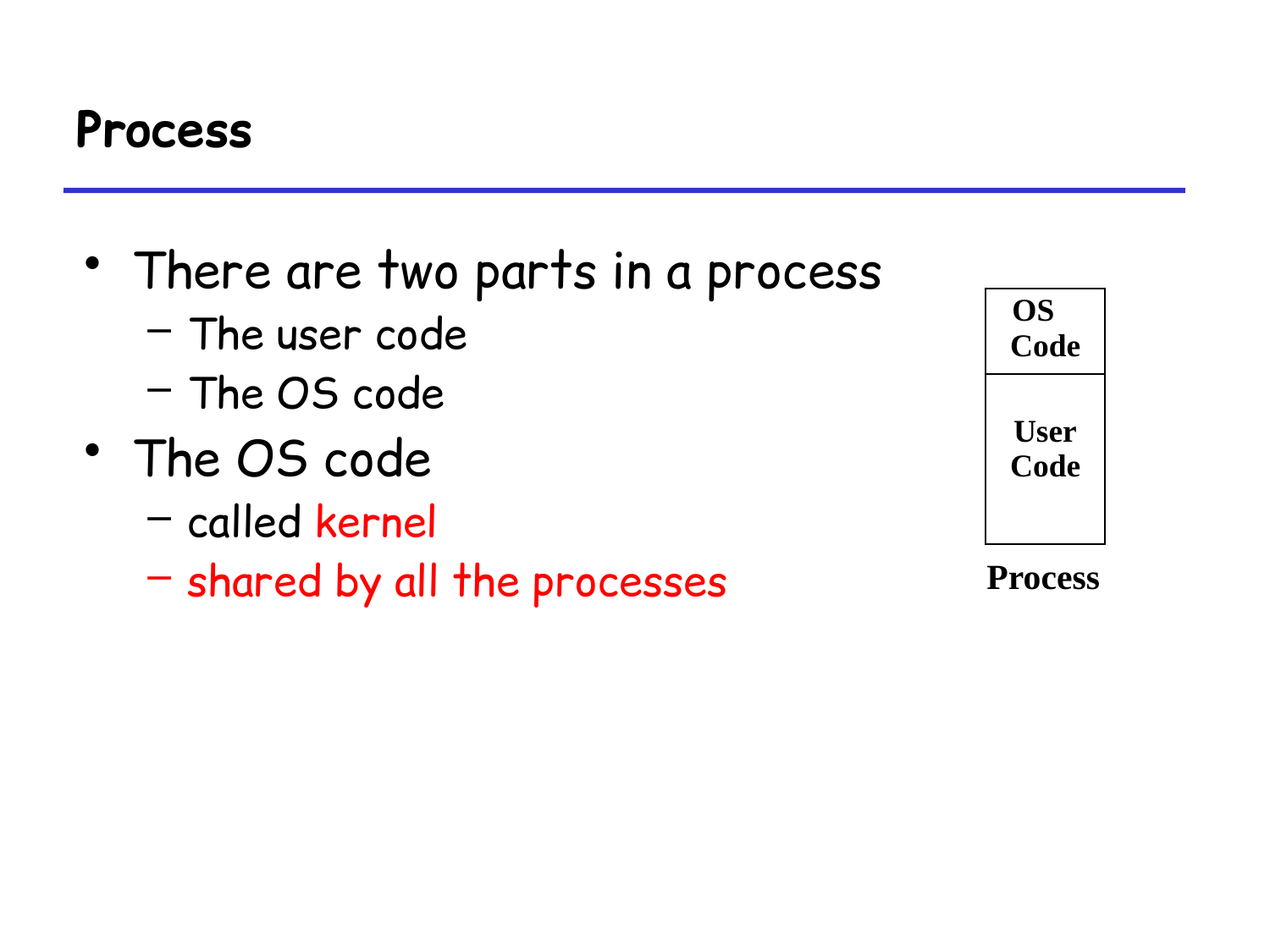

# Process
There are two parts in a process
The user code
The OS code
The OS code
called kernel
shared by all the processes
| OS Code |
| --- |
| User Code |
Process